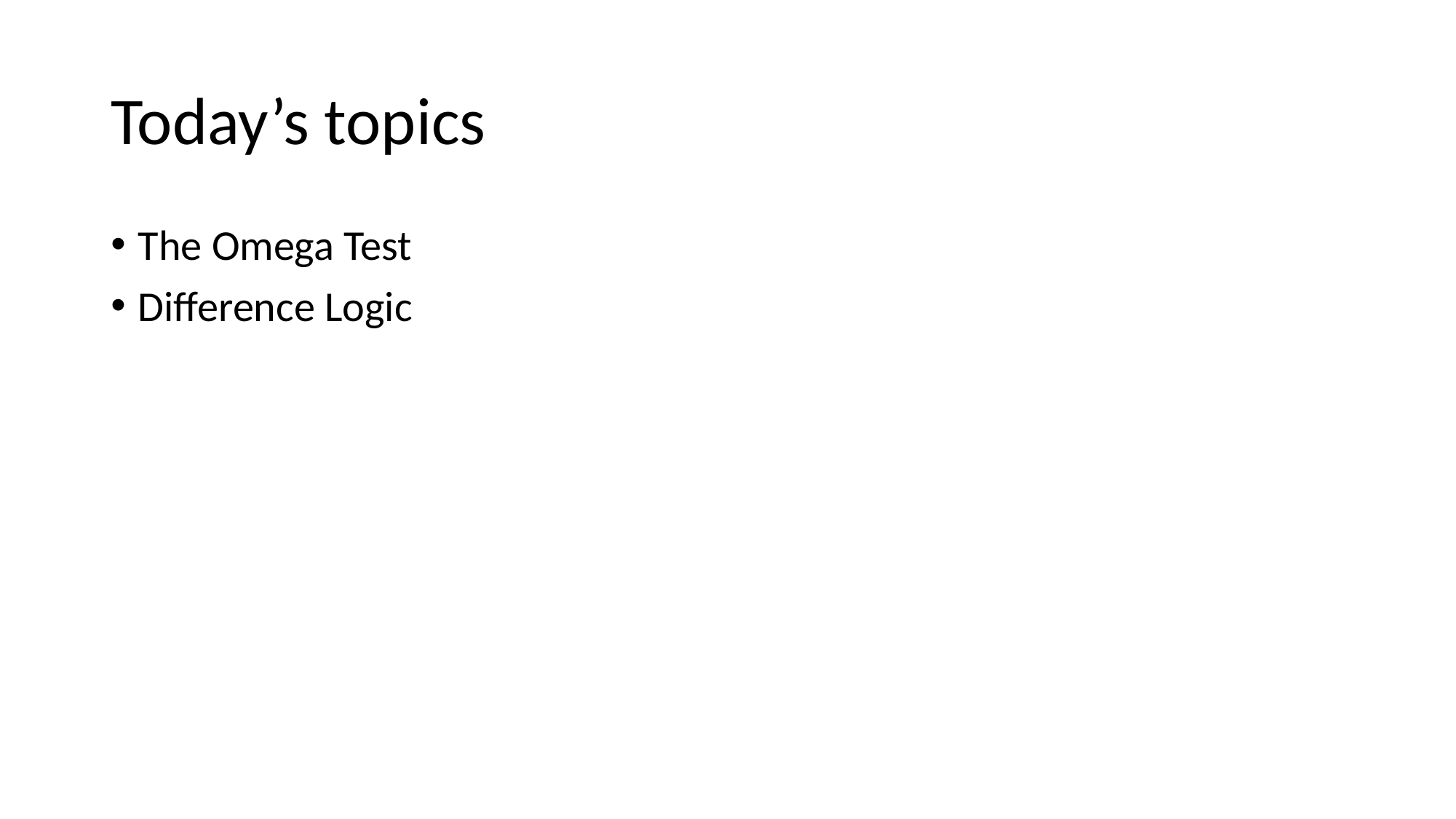

# Today’s topics
The Omega Test
Difference Logic